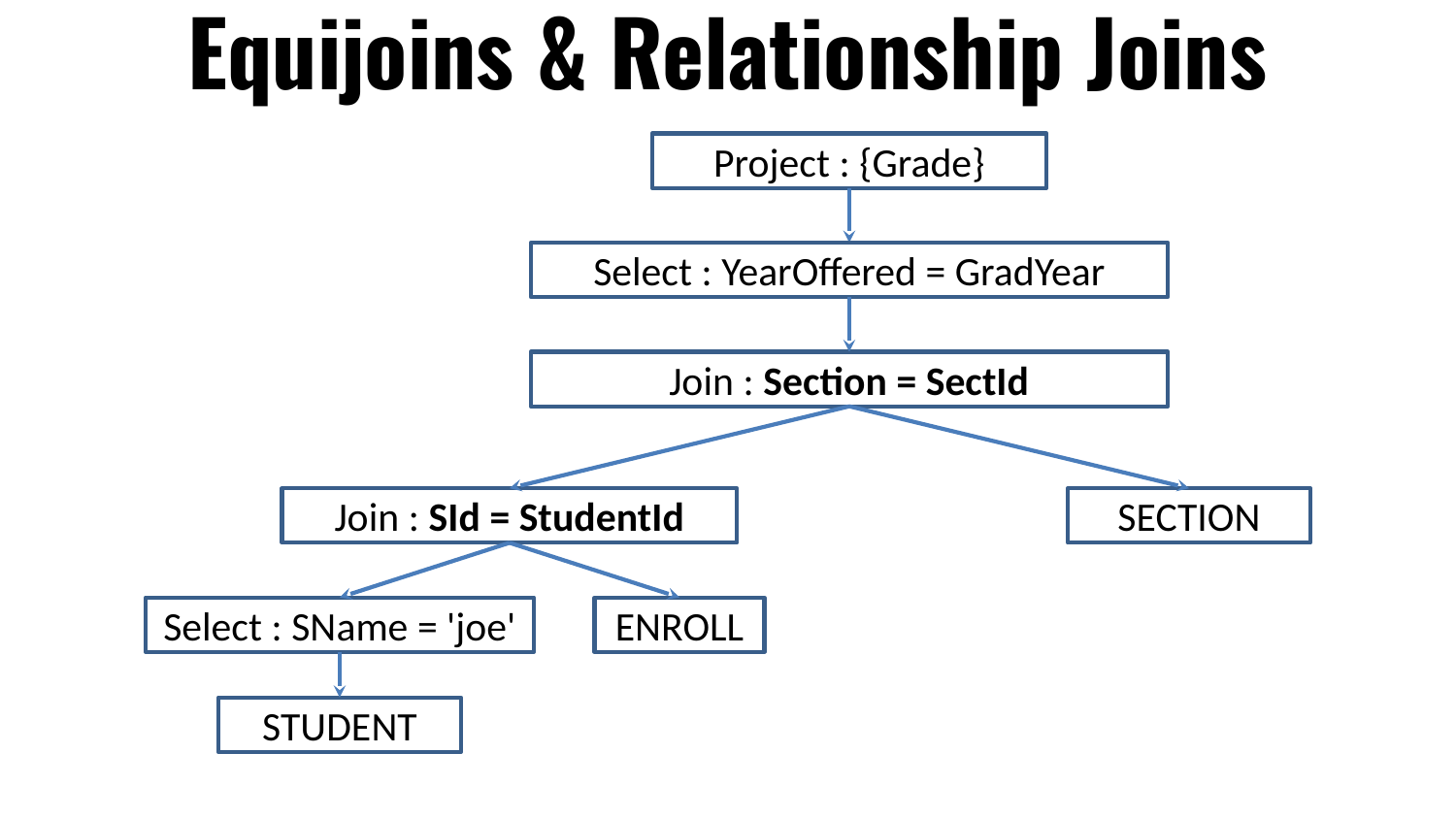

# Equijoins & Relationship Joins
Project : {Grade}
Select : YearOffered = GradYear
Join : Section = SectId
Join : SId = StudentId
SECTION
Select : SName = 'joe'
ENROLL
STUDENT